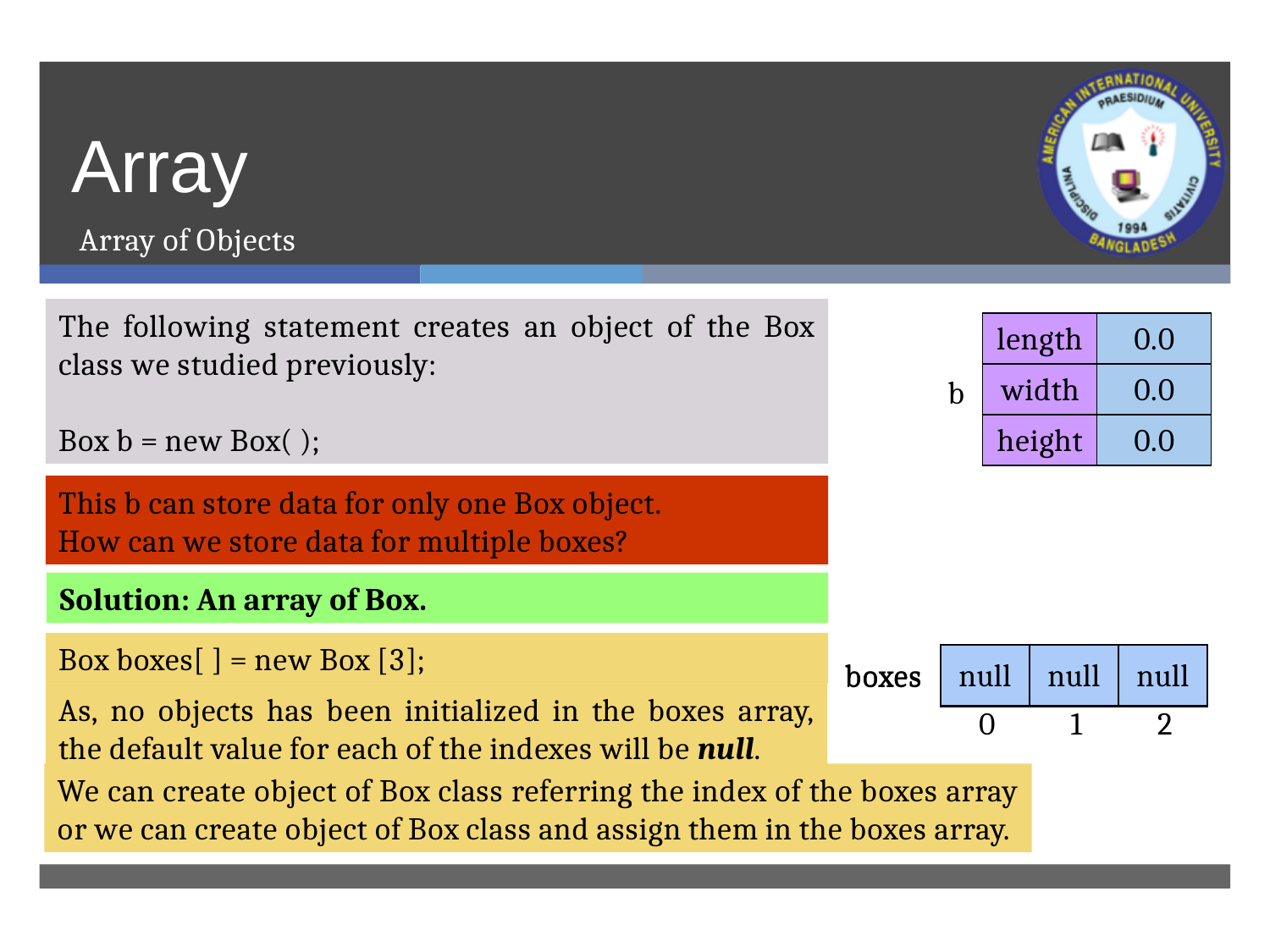

# Array
Array of Objects
The following statement creates an object of the Box class we studied previously:

Box b = new Box( );
| length | 0.0 |
| --- | --- |
| width | 0.0 |
| height | 0.0 |
b
This b can store data for only one Box object.
How can we store data for multiple boxes?
Solution: An array of Box.
Box boxes[ ] = new Box [3];
| boxes | null | null | null |
| --- | --- | --- | --- |
| boxes |  |  |  |
| --- | --- | --- | --- |
As, no objects has been initialized in the boxes array, the default value for each of the indexes will be null.
|  | 0 | 1 | 2 |
| --- | --- | --- | --- |
We can create object of Box class referring the index of the boxes array or we can create object of Box class and assign them in the boxes array.